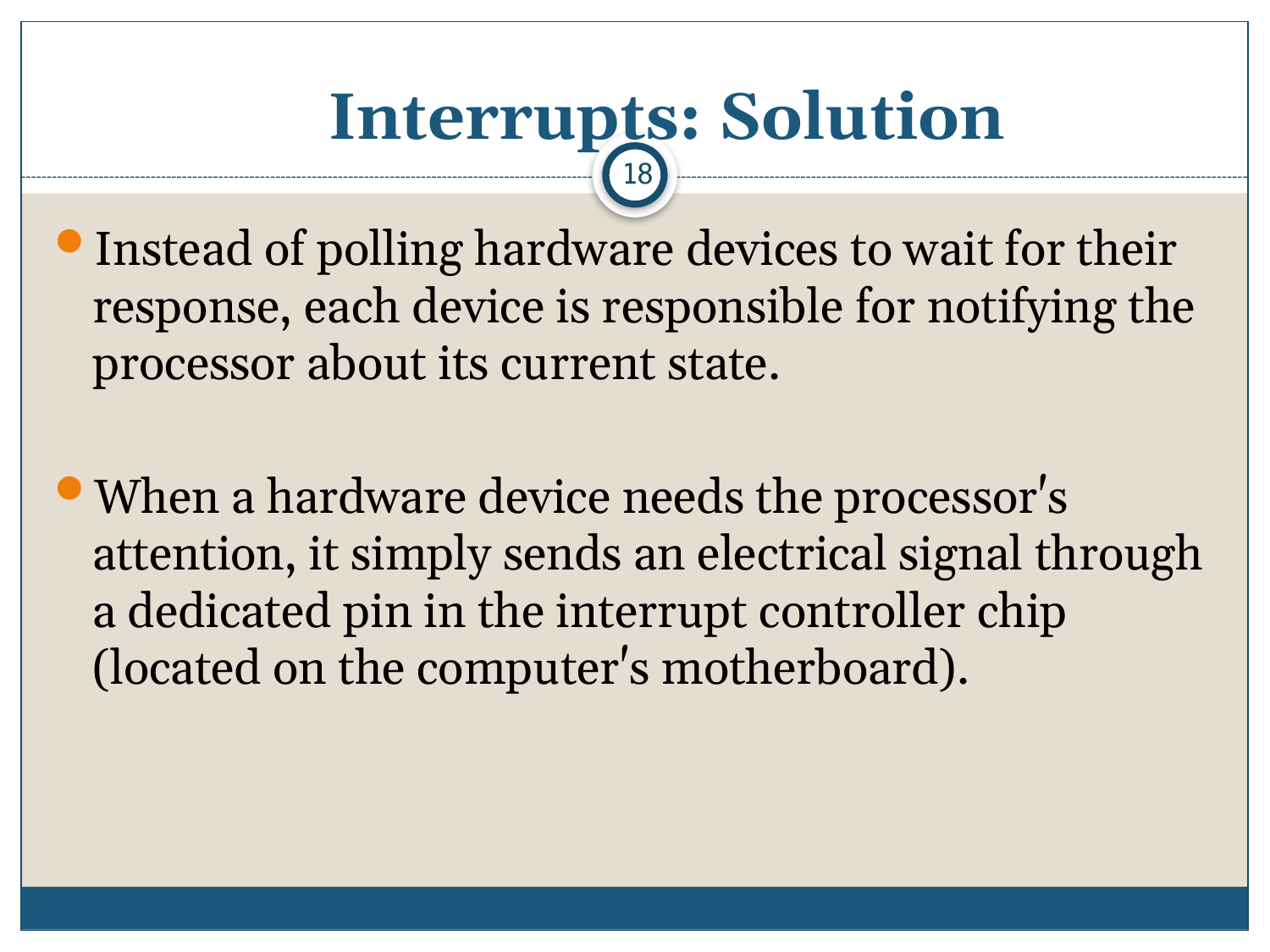

# Interrupts: Solution
18
Instead of polling hardware devices to wait for their response, each device is responsible for notifying the processor about its current state.

When a hardware device needs the processor's attention, it simply sends an electrical signal through a dedicated pin in the interrupt controller chip (located on the computer's motherboard).